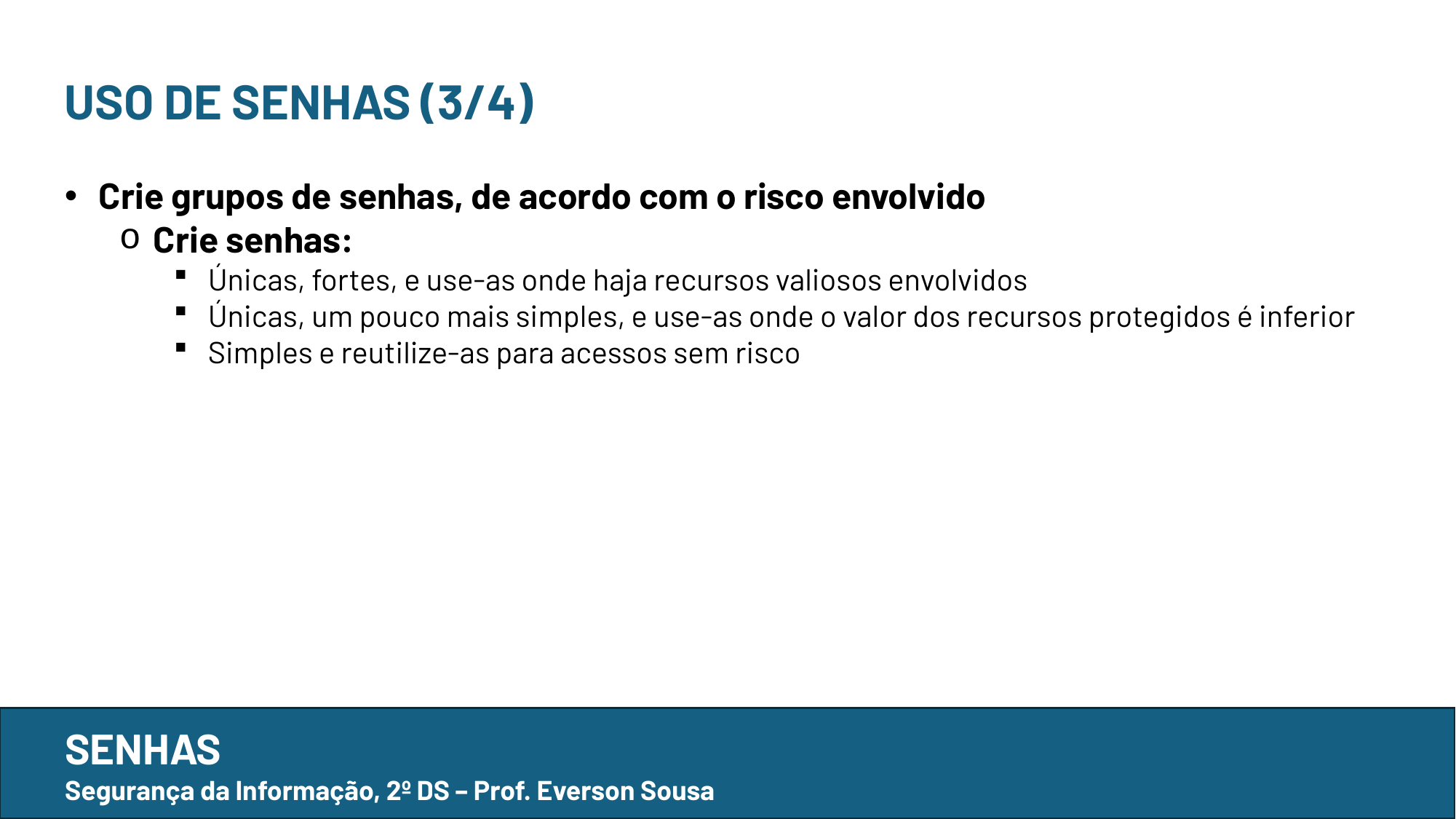

USO DE SENHAS (3/4)

Crie grupos de senhas, de acordo com o risco envolvido
Crie senhas:
Únicas, fortes, e use-as onde haja recursos valiosos envolvidos
Únicas, um pouco mais simples, e use-as onde o valor dos recursos protegidos é inferior
Simples e reutilize-as para acessos sem risco

SENHAS
Segurança da Informação, 2º DS – Prof. Everson Sousa